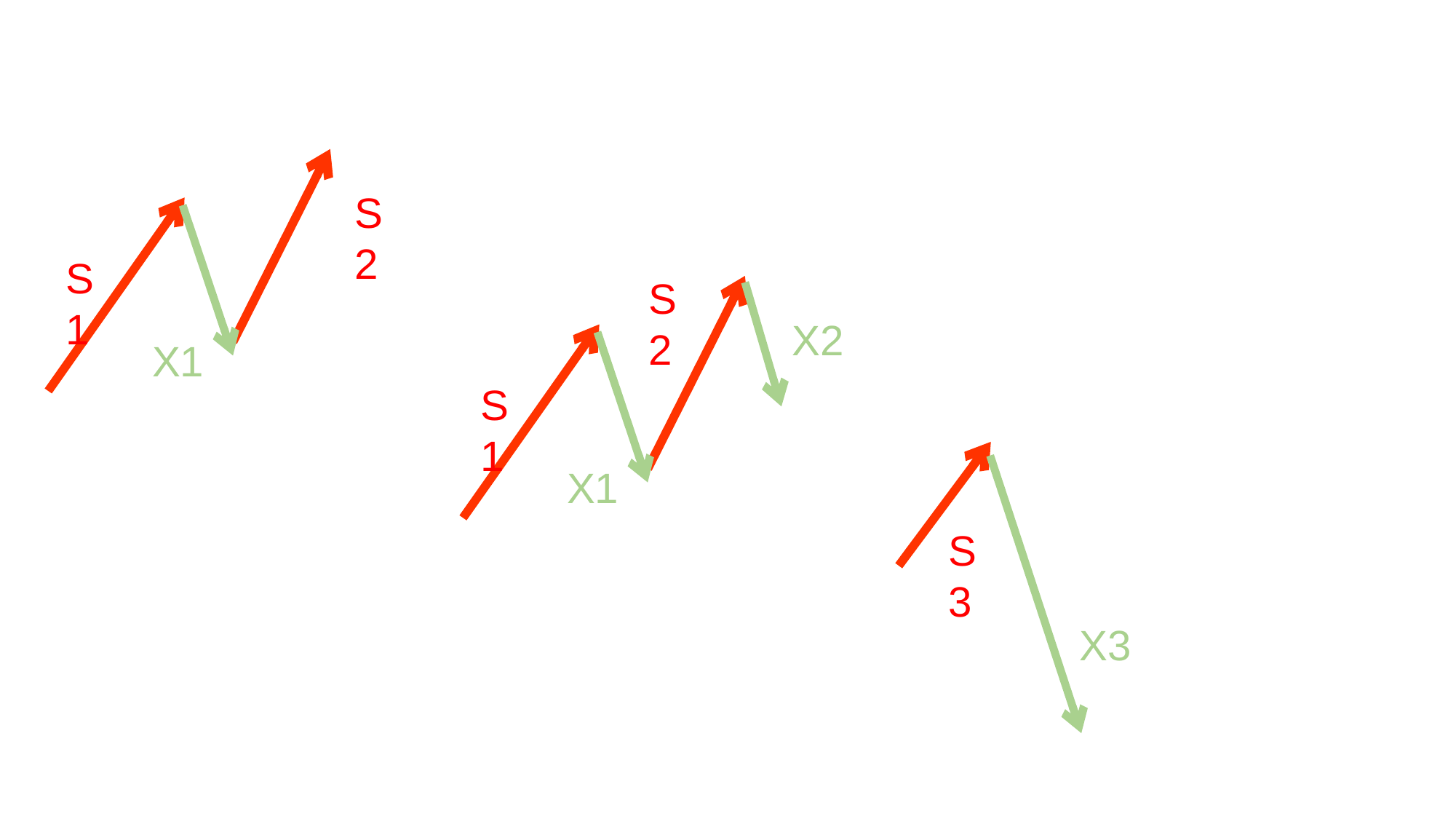

S2
S1
S2
X2
X1
S1
X1
S3
X3